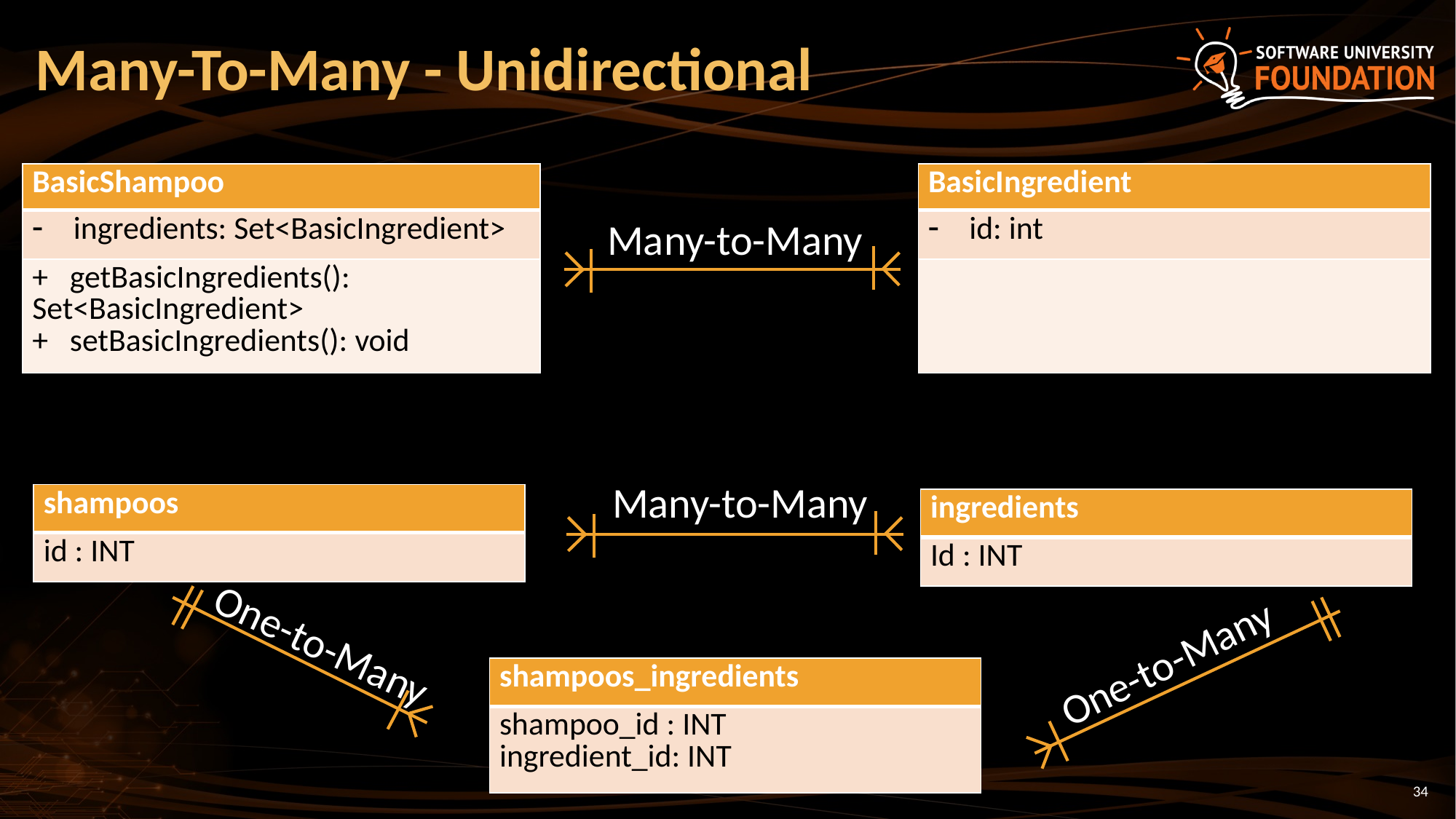

# Many-To-Many - Unidirectional
| BasicShampoo |
| --- |
| ingredients: Set<BasicIngredient> |
| + getBasicIngredients(): Set<BasicIngredient> + setBasicIngredients(): void |
| BasicIngredient |
| --- |
| id: int |
|  |
Many-to-Many
Many-to-Many
| shampoos |
| --- |
| id : INT |
| ingredients |
| --- |
| Id : INT |
One-to-Many
One-to-Many
| shampoos\_ingredients |
| --- |
| shampoo\_id : INT ingredient\_id: INT |
34